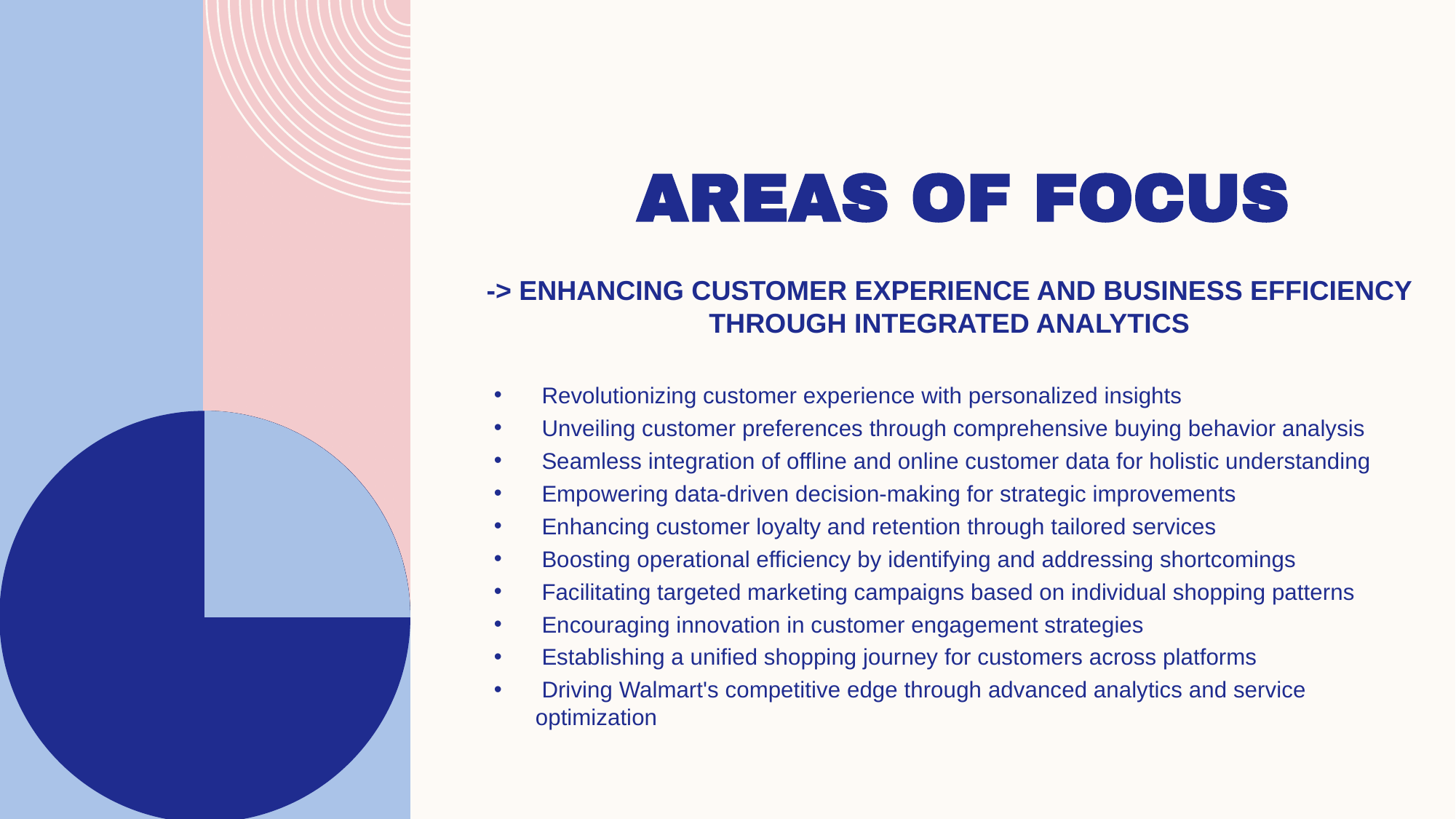

# AREAS OF FOCUS
-> Enhancing Customer Experience and Business Efficiency through Integrated Analytics
 Revolutionizing customer experience with personalized insights
 Unveiling customer preferences through comprehensive buying behavior analysis
 Seamless integration of offline and online customer data for holistic understanding
 Empowering data-driven decision-making for strategic improvements
 Enhancing customer loyalty and retention through tailored services
 Boosting operational efficiency by identifying and addressing shortcomings
 Facilitating targeted marketing campaigns based on individual shopping patterns
 Encouraging innovation in customer engagement strategies
 Establishing a unified shopping journey for customers across platforms
 Driving Walmart's competitive edge through advanced analytics and service optimization